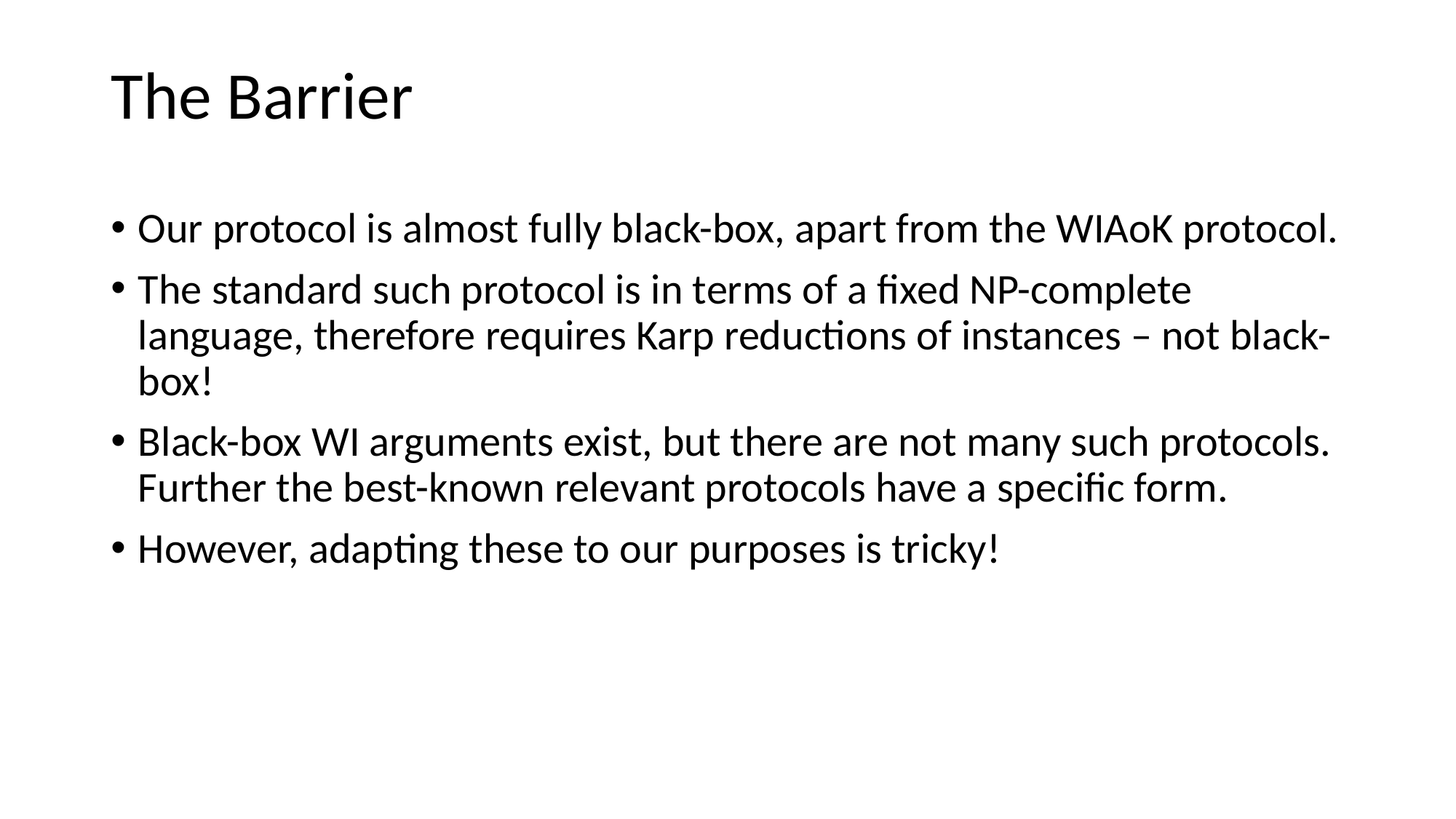

# The Barrier
Our protocol is almost fully black-box, apart from the WIAoK protocol.
The standard such protocol is in terms of a fixed NP-complete language, therefore requires Karp reductions of instances – not black-box!
Black-box WI arguments exist, but there are not many such protocols. Further the best-known relevant protocols have a specific form.
However, adapting these to our purposes is tricky!